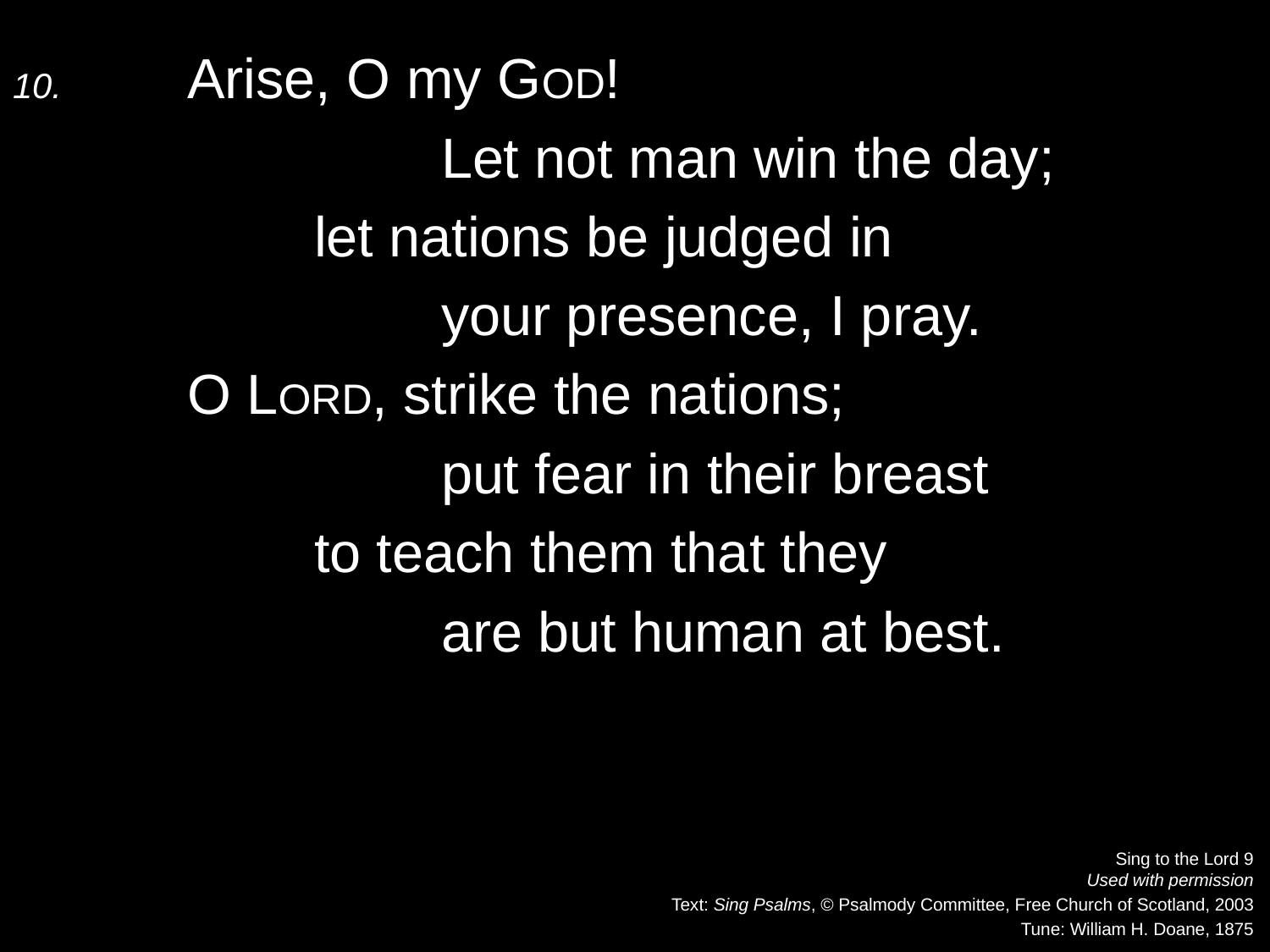

10.	Arise, O my GOD!
			Let not man win the day;
		let nations be judged in
			your presence, I pray.
	O LORD, strike the nations;
			put fear in their breast
		to teach them that they
			are but human at best.
Sing to the Lord 9
Used with permission
Text: Sing Psalms, © Psalmody Committee, Free Church of Scotland, 2003
Tune: William H. Doane, 1875